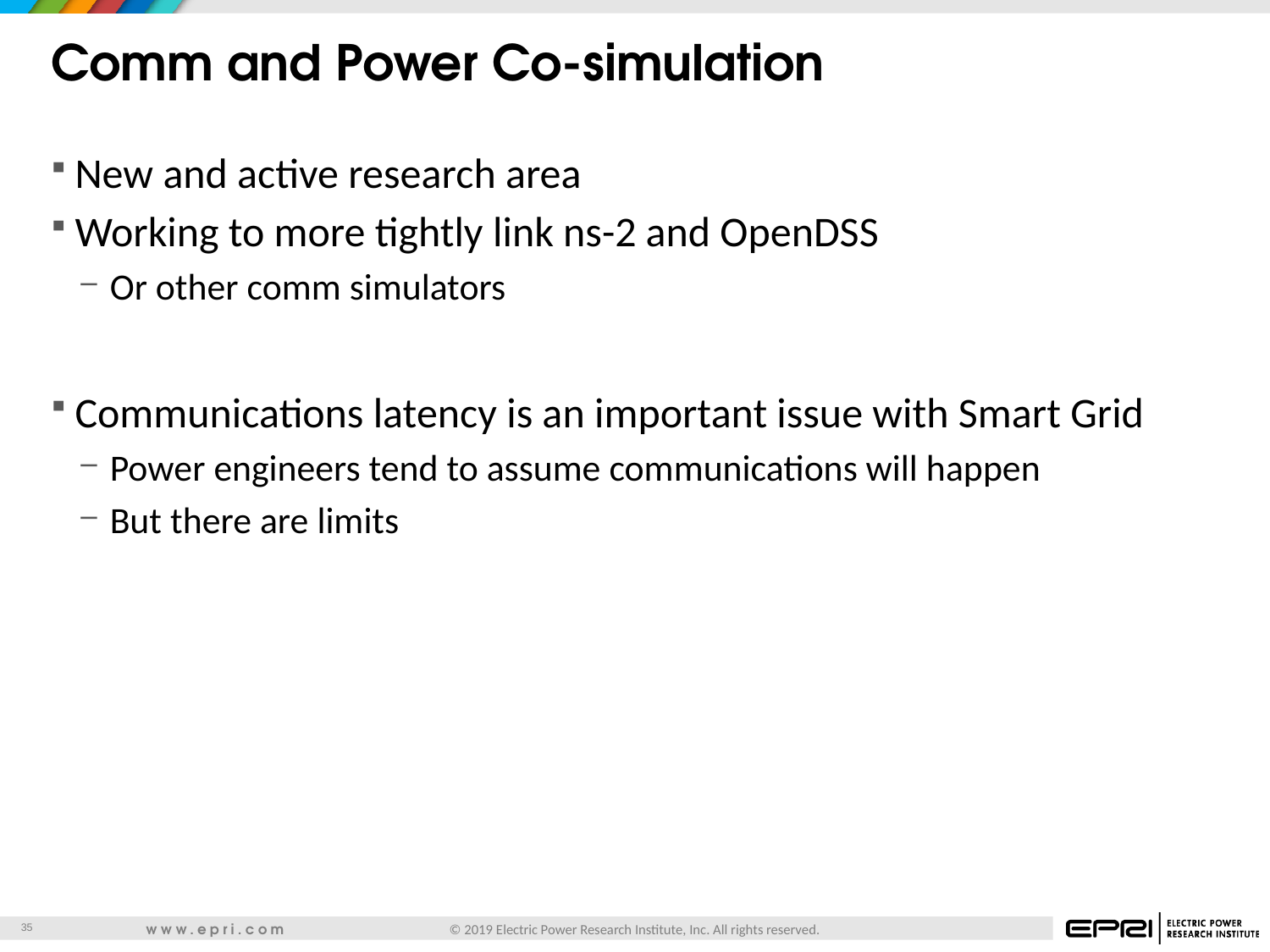

# Comm and Power Co-simulation
New and active research area
Working to more tightly link ns-2 and OpenDSS
Or other comm simulators

Communications latency is an important issue with Smart Grid
Power engineers tend to assume communications will happen
But there are limits